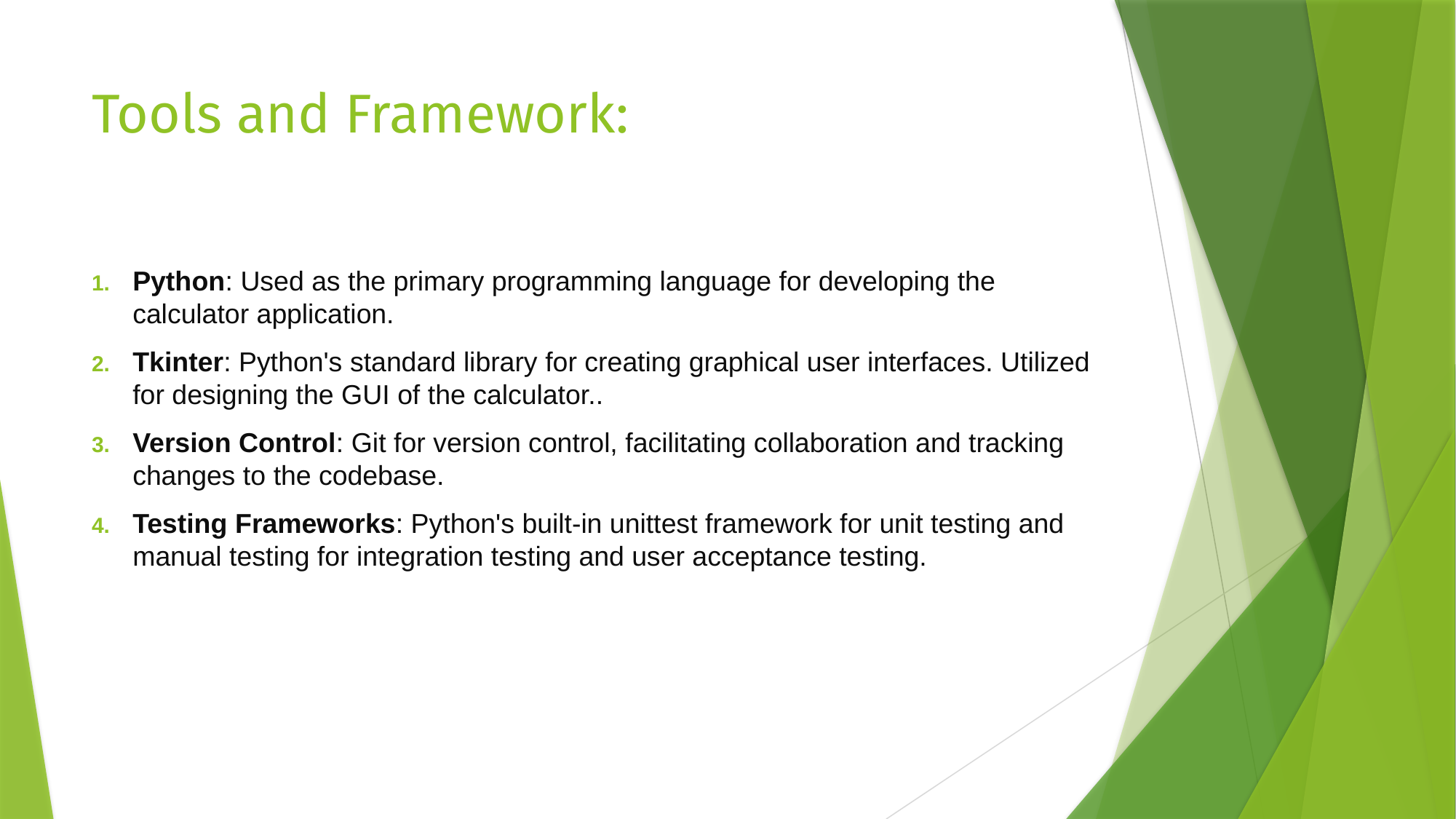

# Tools and Framework:
Python: Used as the primary programming language for developing the calculator application.
Tkinter: Python's standard library for creating graphical user interfaces. Utilized for designing the GUI of the calculator..
Version Control: Git for version control, facilitating collaboration and tracking changes to the codebase.
Testing Frameworks: Python's built-in unittest framework for unit testing and manual testing for integration testing and user acceptance testing.